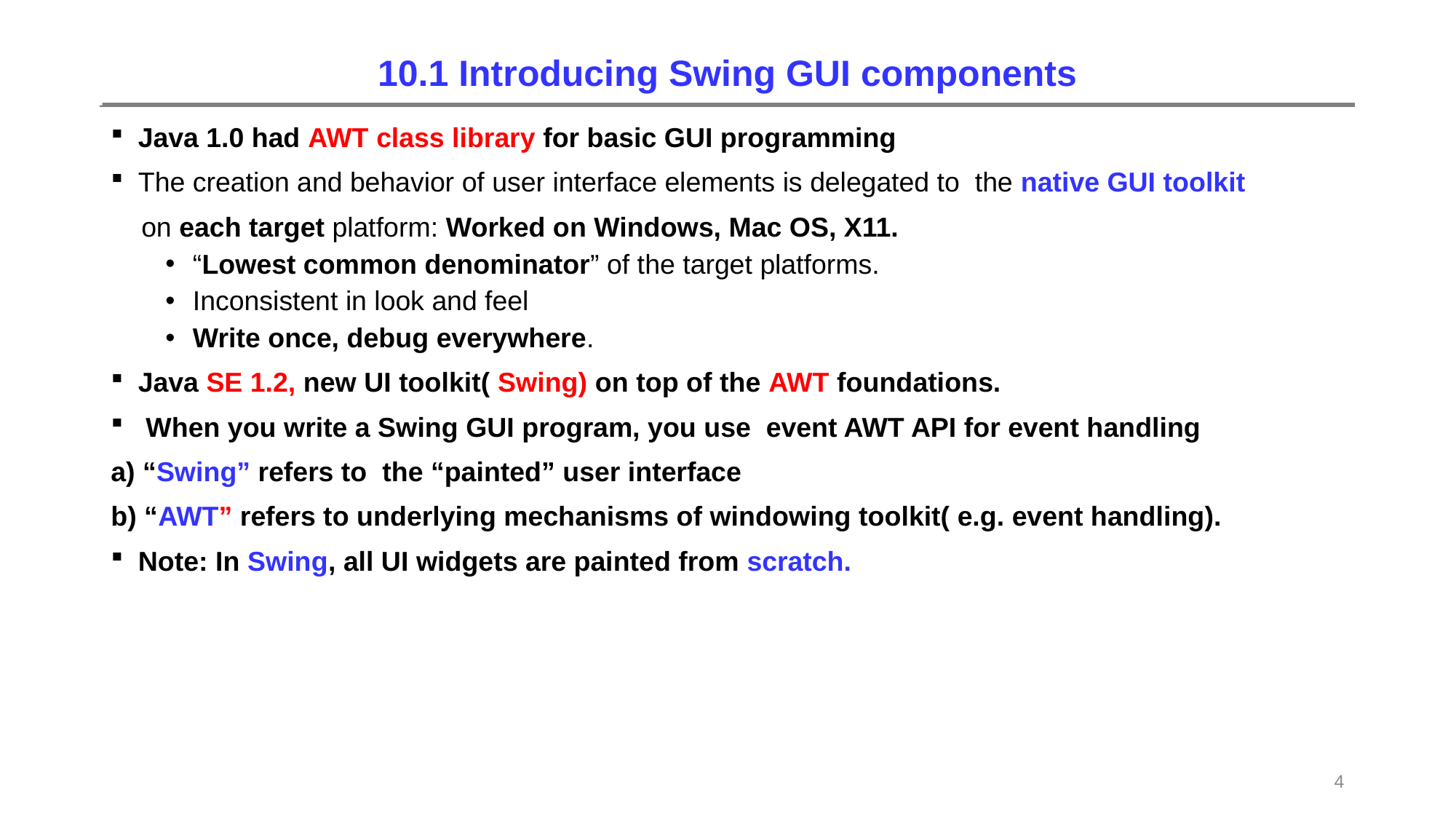

# 10.1 Introducing Swing GUI components
Java 1.0 had AWT class library for basic GUI programming
The creation and behavior of user interface elements is delegated to  the native GUI toolkit
    on each target platform: Worked on Windows, Mac OS, X11.
“Lowest common denominator” of the target platforms.
Inconsistent in look and feel
Write once, debug everywhere.
Java SE 1.2, new UI toolkit( Swing) on top of the AWT foundations.
 When you write a Swing GUI program, you use  event AWT API for event handling
a) “Swing” refers to  the “painted” user interface
b) “AWT” refers to underlying mechanisms of windowing toolkit( e.g. event handling).
Note: In Swing, all UI widgets are painted from scratch.

4